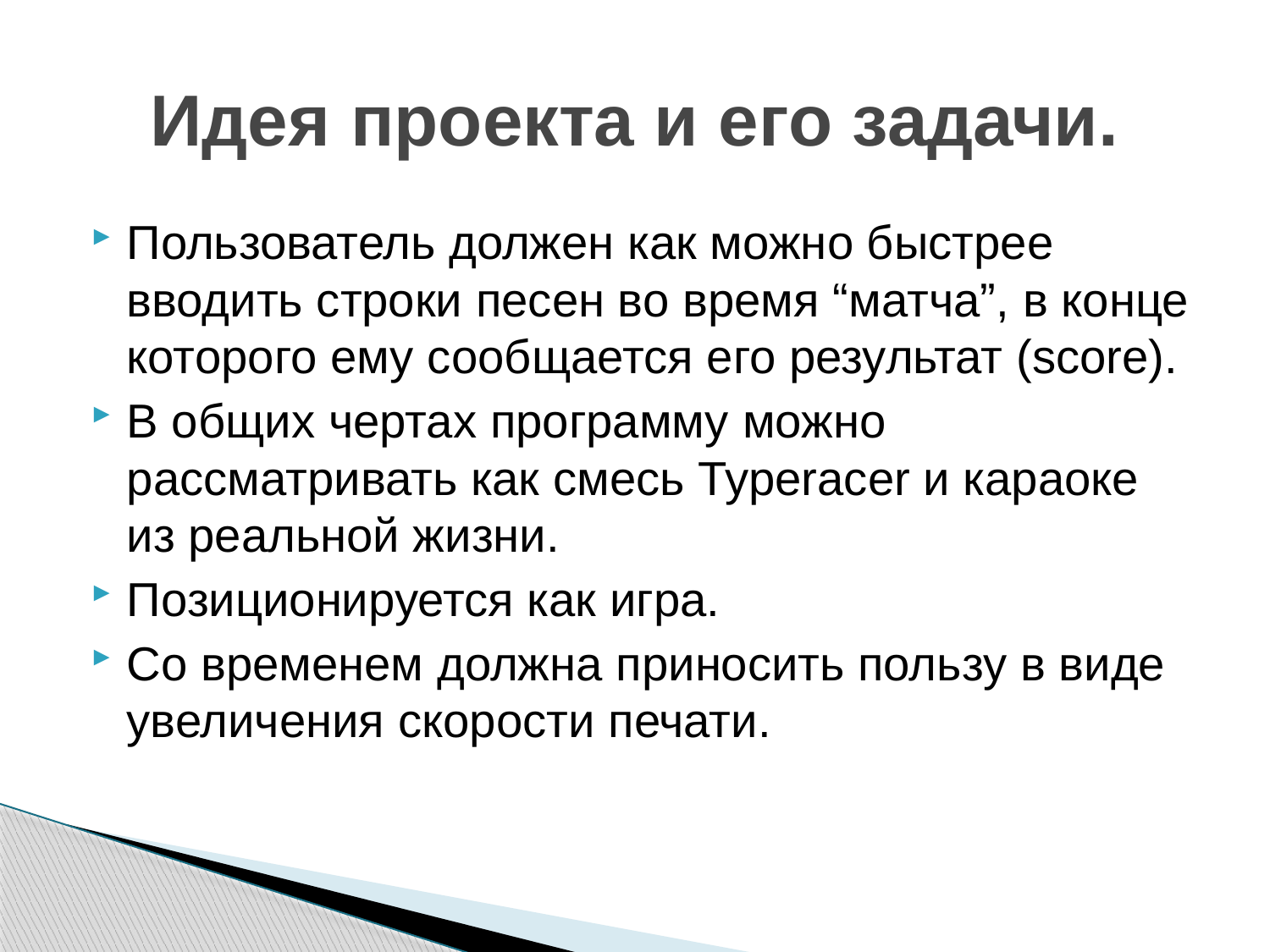

# Идея проекта и его задачи.
Пользователь должен как можно быстрее вводить строки песен во время “матча”, в конце которого ему сообщается его результат (score).
В общих чертах программу можно рассматривать как смесь Typeracer и караоке из реальной жизни.
Позиционируется как игра.
Со временем должна приносить пользу в виде увеличения скорости печати.